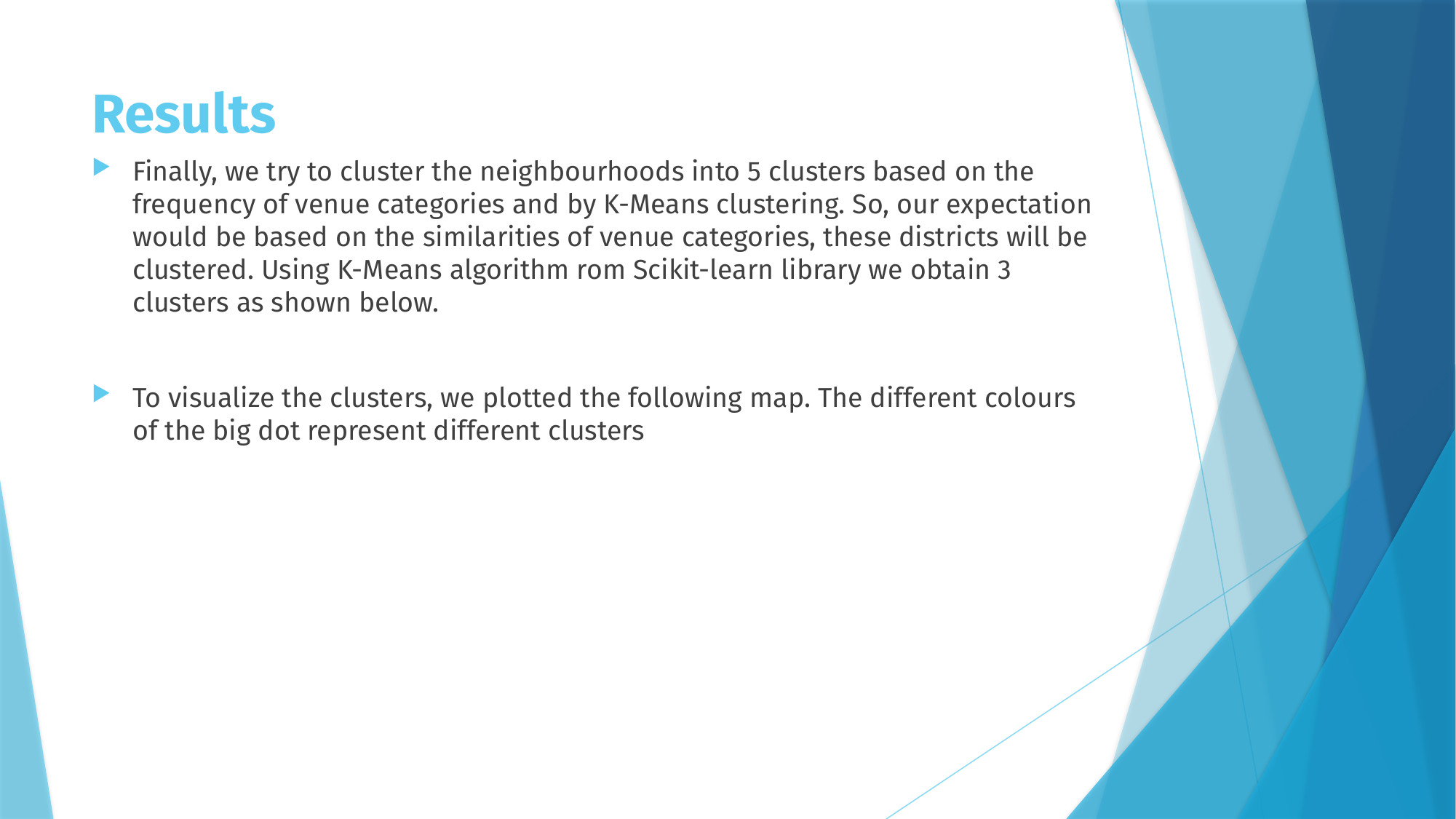

# Results
Finally, we try to cluster the neighbourhoods into 5 clusters based on the frequency of venue categories and by K-Means clustering. So, our expectation would be based on the similarities of venue categories, these districts will be clustered. Using K-Means algorithm rom Scikit-learn library we obtain 3 clusters as shown below.

To visualize the clusters, we plotted the following map. The different colours of the big dot represent different clusters